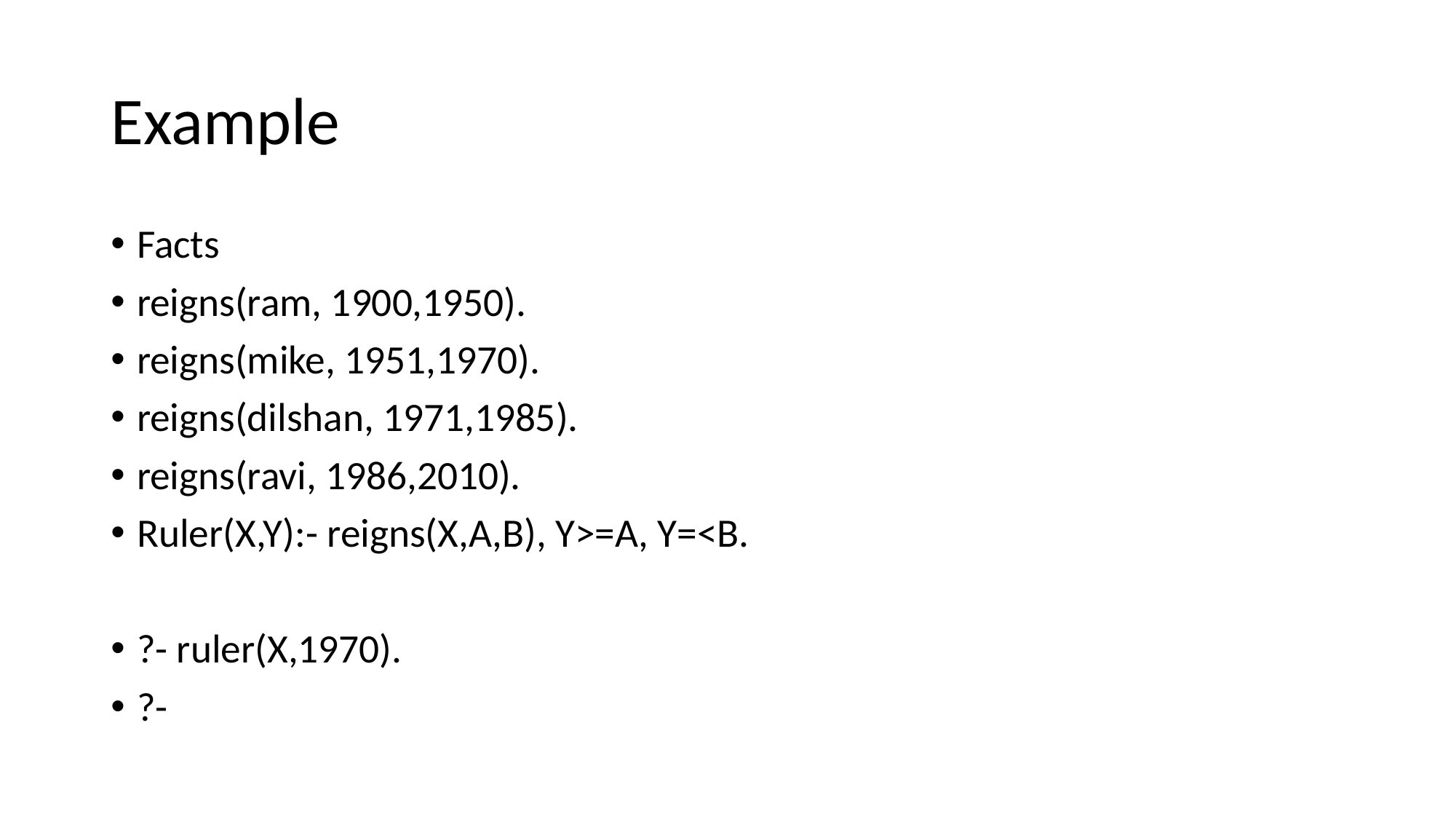

# Example
Facts
reigns(ram, 1900,1950).
reigns(mike, 1951,1970).
reigns(dilshan, 1971,1985).
reigns(ravi, 1986,2010).
Ruler(X,Y):- reigns(X,A,B), Y>=A, Y=<B.

?- ruler(X,1970).
?-